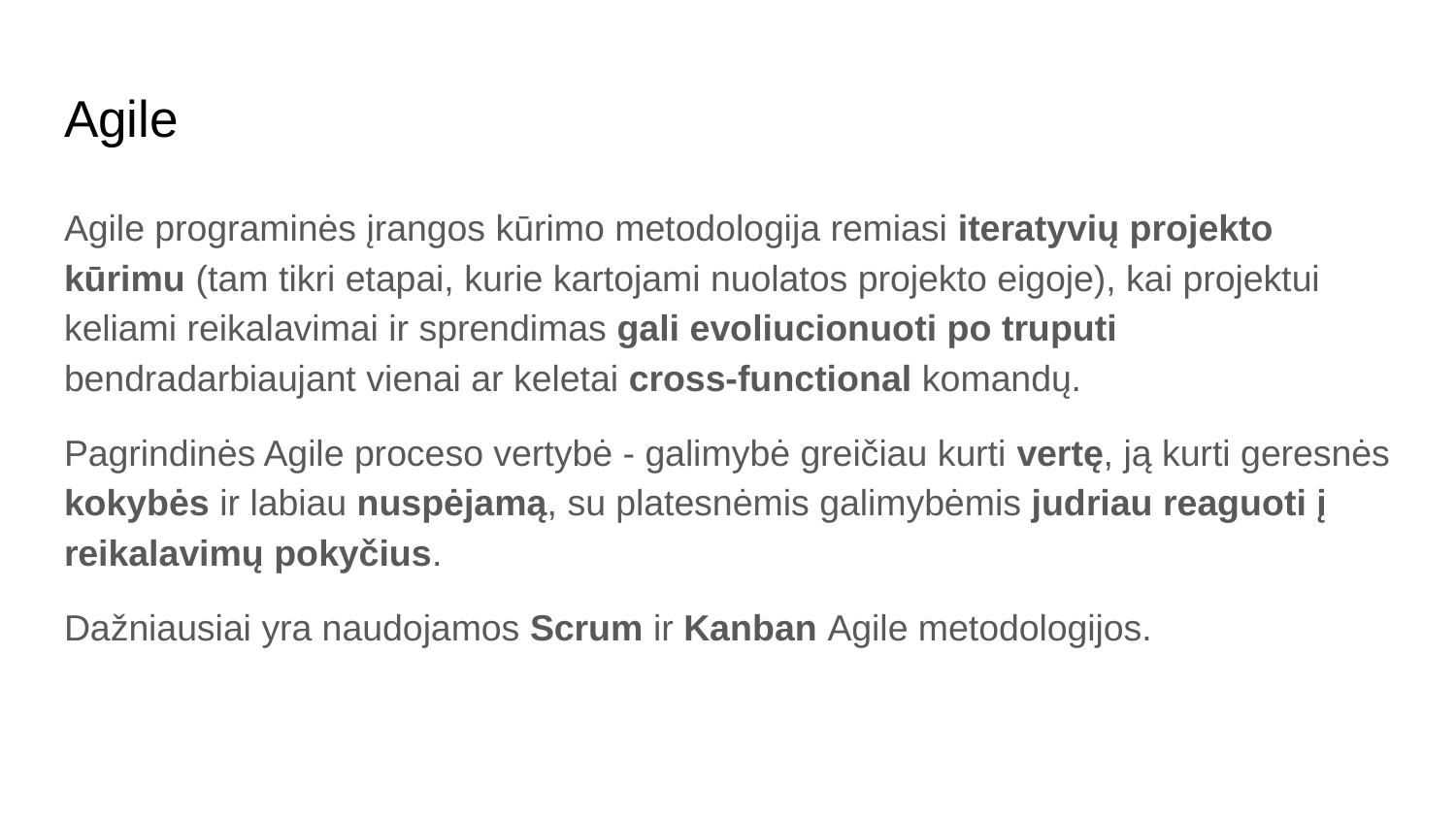

# Agile
Agile programinės įrangos kūrimo metodologija remiasi iteratyvių projekto kūrimu (tam tikri etapai, kurie kartojami nuolatos projekto eigoje), kai projektui keliami reikalavimai ir sprendimas gali evoliucionuoti po truputi bendradarbiaujant vienai ar keletai cross-functional komandų.
Pagrindinės Agile proceso vertybė - galimybė greičiau kurti vertę, ją kurti geresnės kokybės ir labiau nuspėjamą, su platesnėmis galimybėmis judriau reaguoti į reikalavimų pokyčius.
Dažniausiai yra naudojamos Scrum ir Kanban Agile metodologijos.